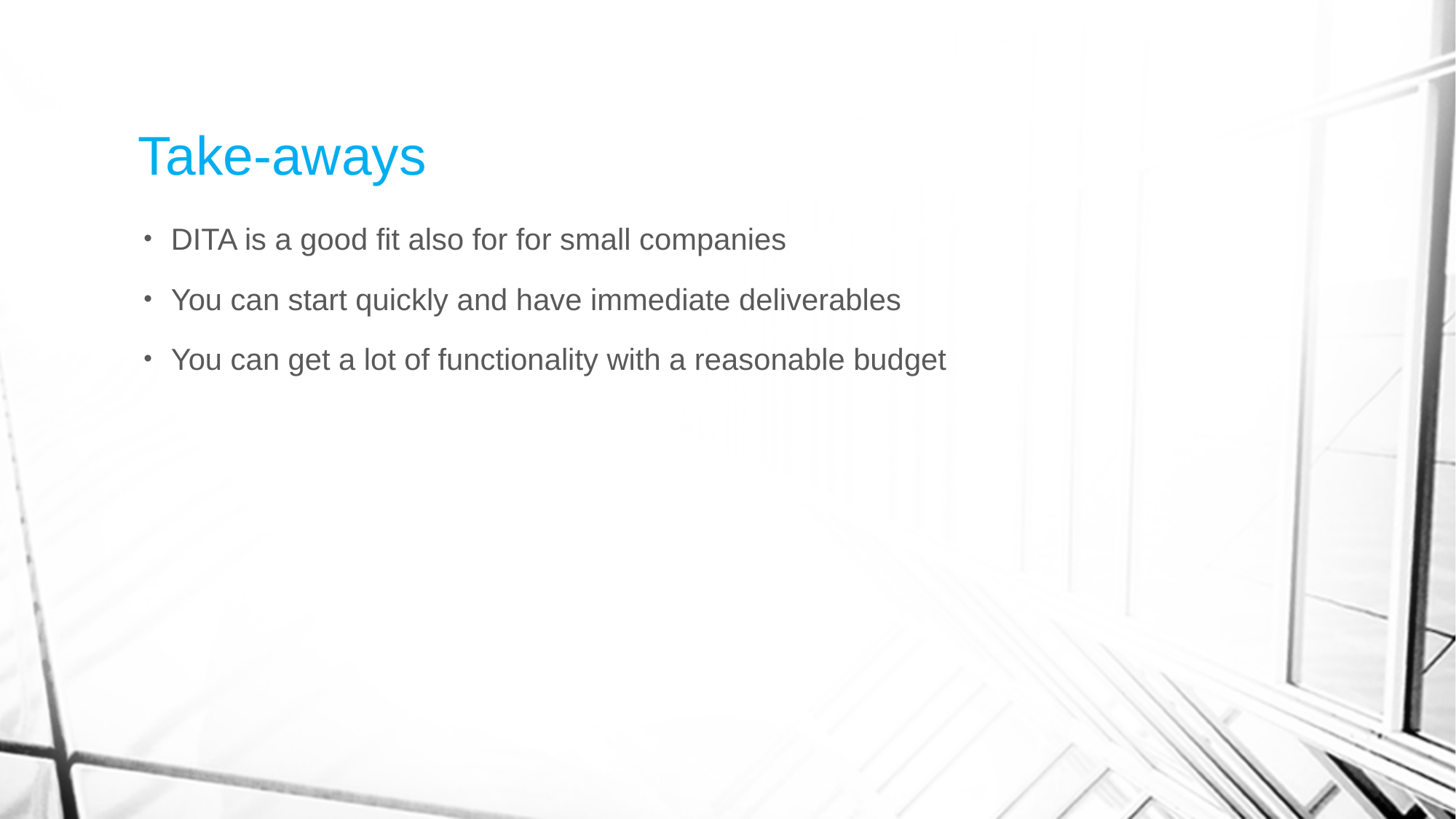

# Take-aways
DITA is a good fit also for for small companies
You can start quickly and have immediate deliverables
You can get a lot of functionality with a reasonable budget